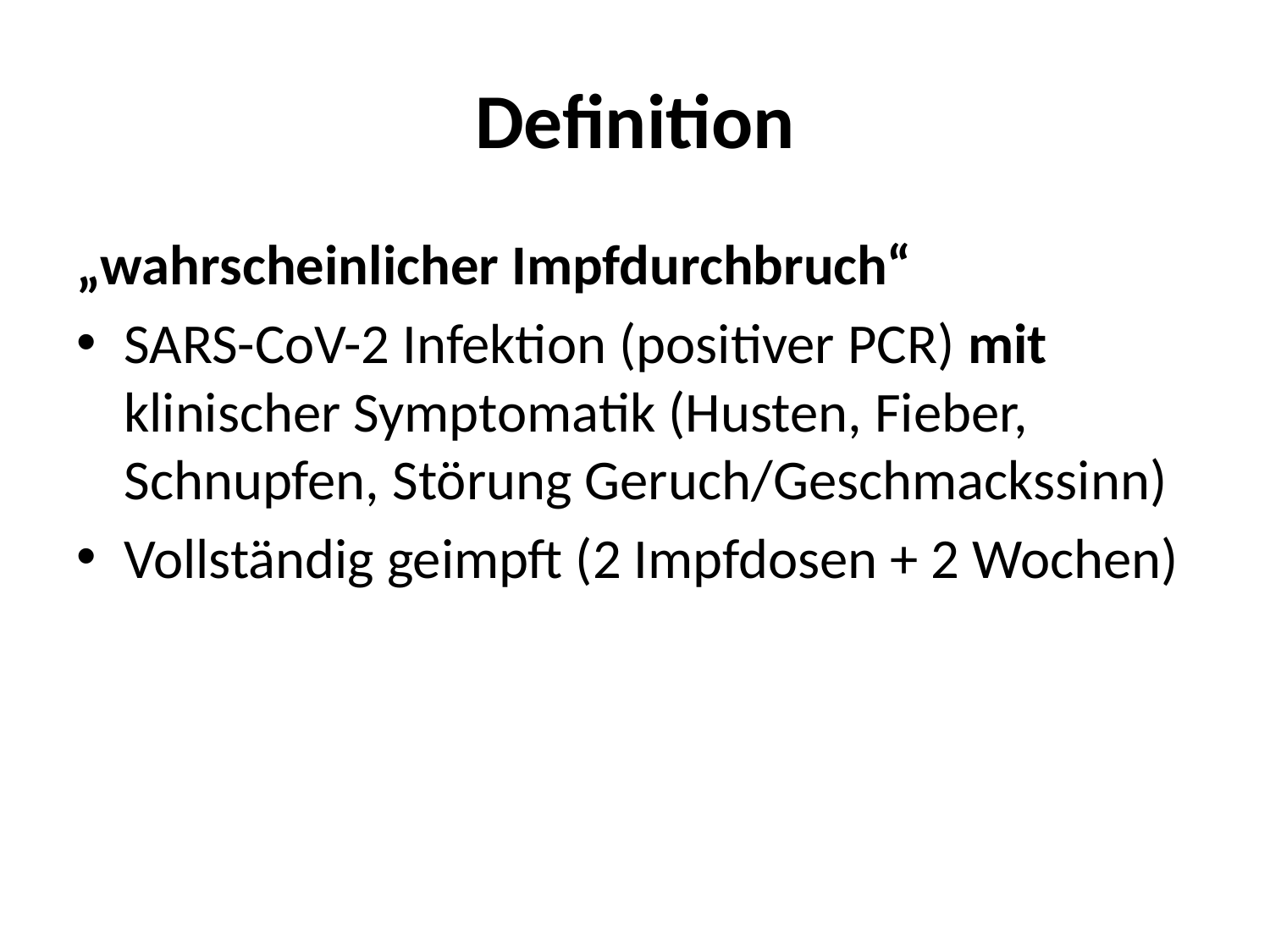

# Definition
„wahrscheinlicher Impfdurchbruch“
SARS-CoV-2 Infektion (positiver PCR) mit klinischer Symptomatik (Husten, Fieber, Schnupfen, Störung Geruch/Geschmackssinn)
Vollständig geimpft (2 Impfdosen + 2 Wochen)